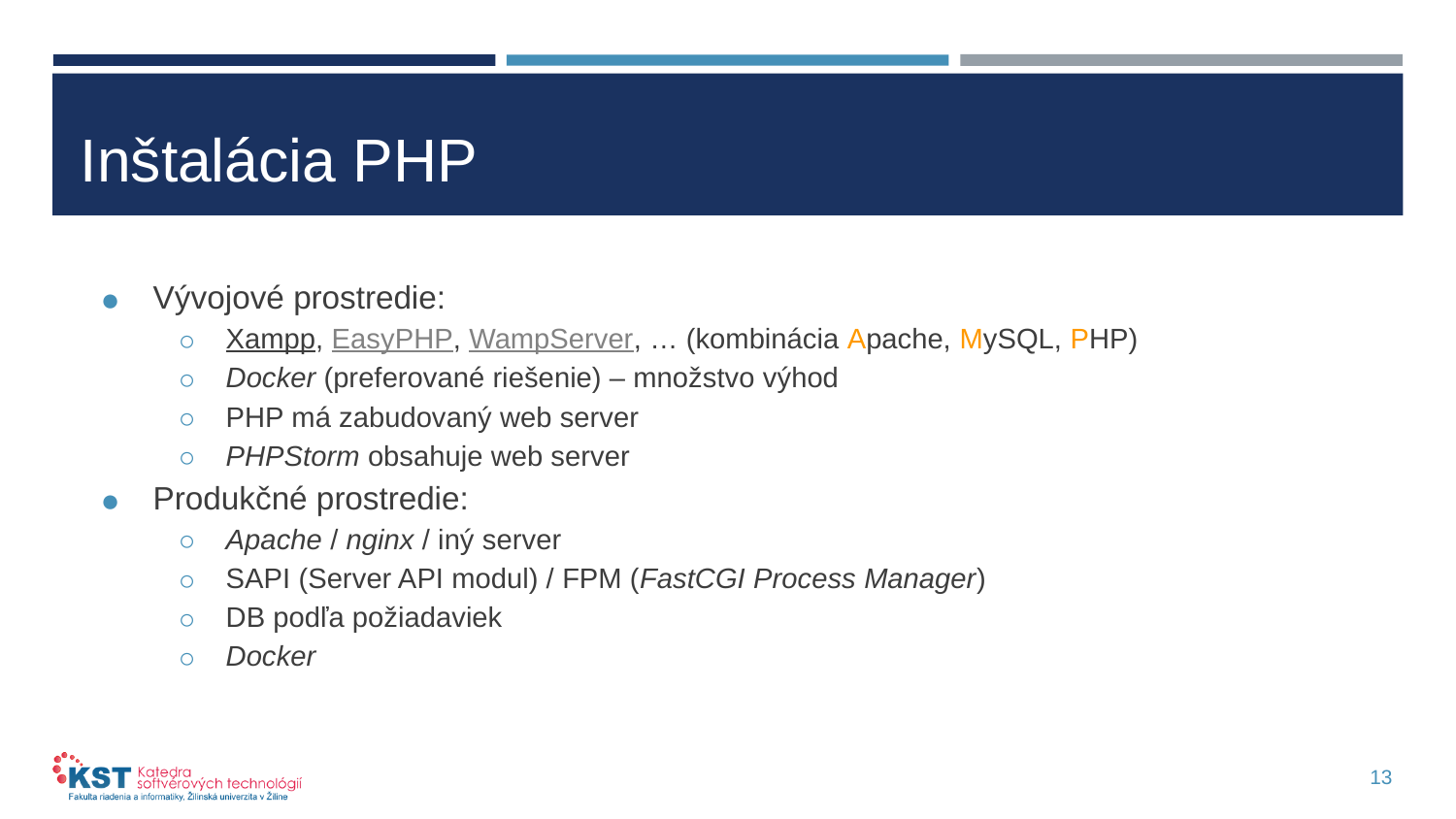

# Inštalácia PHP
Vývojové prostredie:
Xampp, EasyPHP, WampServer, … (kombinácia Apache, MySQL, PHP)
Docker (preferované riešenie) – množstvo výhod
PHP má zabudovaný web server
PHPStorm obsahuje web server
Produkčné prostredie:
Apache / nginx / iný server
SAPI (Server API modul) / FPM (FastCGI Process Manager)
DB podľa požiadaviek
Docker
13